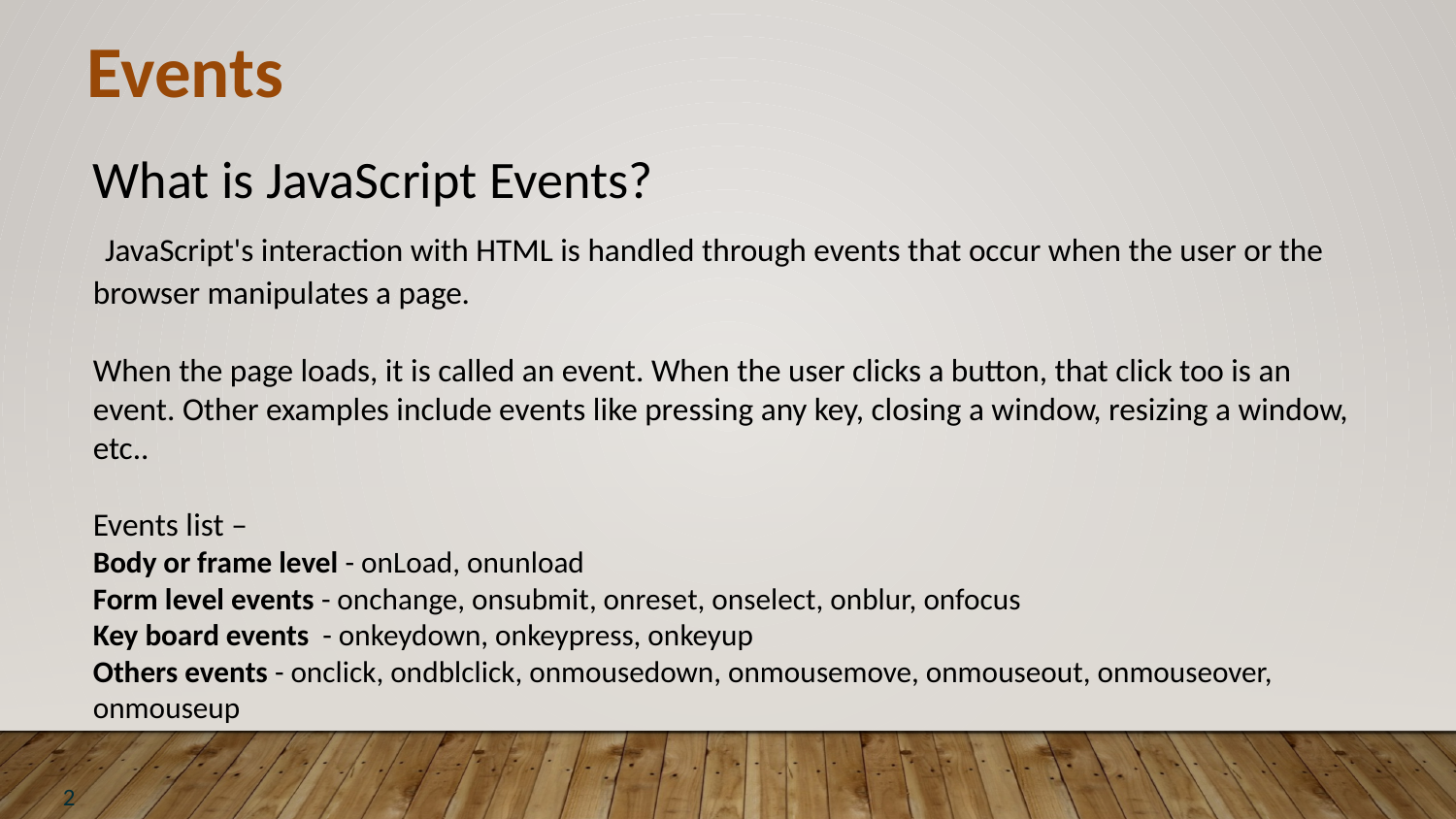

Events
What is JavaScript Events?
 JavaScript's interaction with HTML is handled through events that occur when the user or the browser manipulates a page.

When the page loads, it is called an event. When the user clicks a button, that click too is an event. Other examples include events like pressing any key, closing a window, resizing a window, etc..
Events list –
Body or frame level - onLoad, onunload
Form level events - onchange, onsubmit, onreset, onselect, onblur, onfocus
Key board events  - onkeydown, onkeypress, onkeyup
Others events - onclick, ondblclick, onmousedown, onmousemove, onmouseout, onmouseover, onmouseup
2